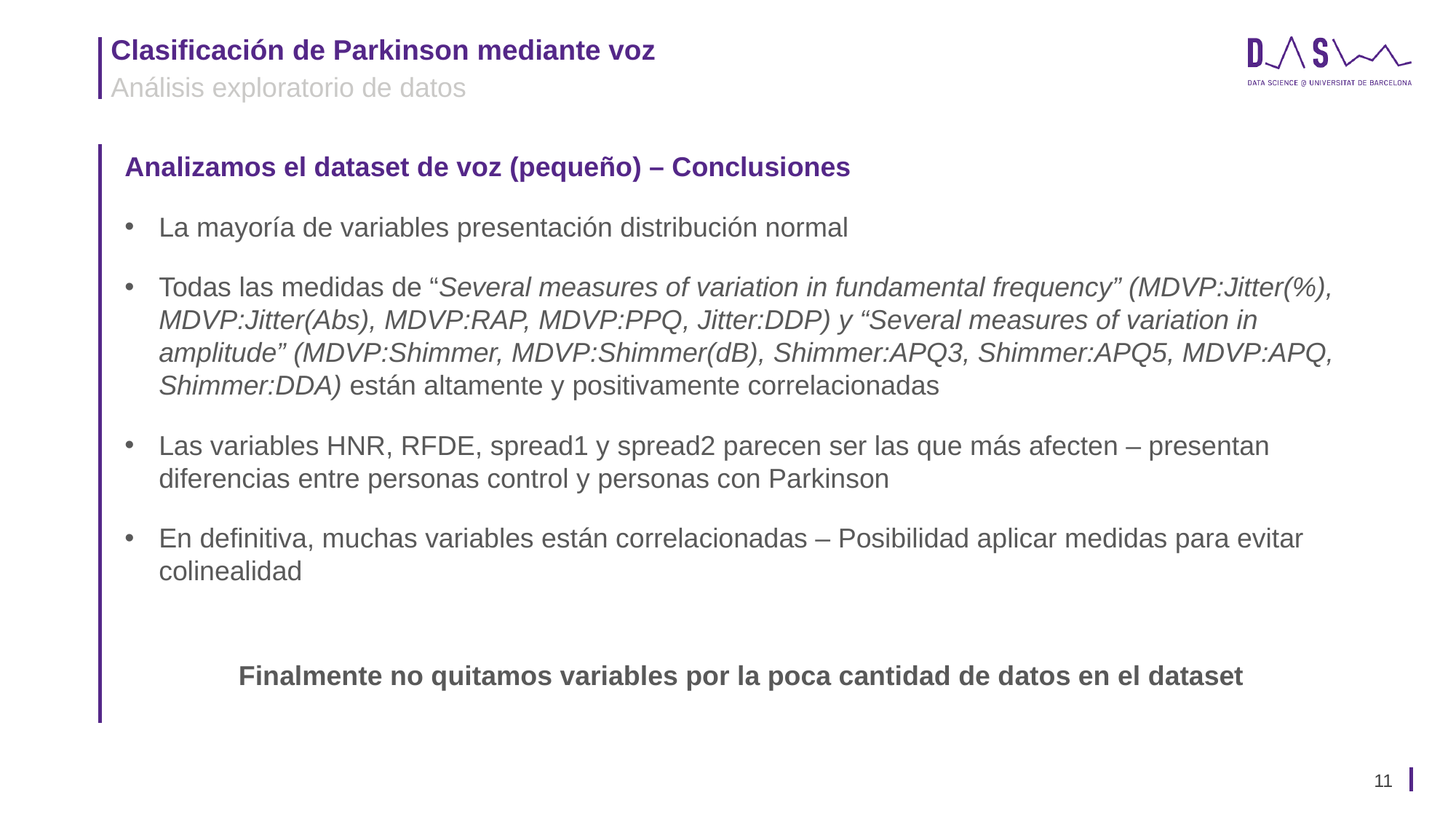

Análisis exploratorio de datos
Analizamos el dataset de voz (pequeño) – Conclusiones
La mayoría de variables presentación distribución normal
Todas las medidas de “Several measures of variation in fundamental frequency” (MDVP:Jitter(%), MDVP:Jitter(Abs), MDVP:RAP, MDVP:PPQ, Jitter:DDP) y “Several measures of variation in amplitude” (MDVP:Shimmer, MDVP:Shimmer(dB), Shimmer:APQ3, Shimmer:APQ5, MDVP:APQ, Shimmer:DDA) están altamente y positivamente correlacionadas
Las variables HNR, RFDE, spread1 y spread2 parecen ser las que más afecten – presentan diferencias entre personas control y personas con Parkinson
En definitiva, muchas variables están correlacionadas – Posibilidad aplicar medidas para evitar colinealidad
Finalmente no quitamos variables por la poca cantidad de datos en el dataset